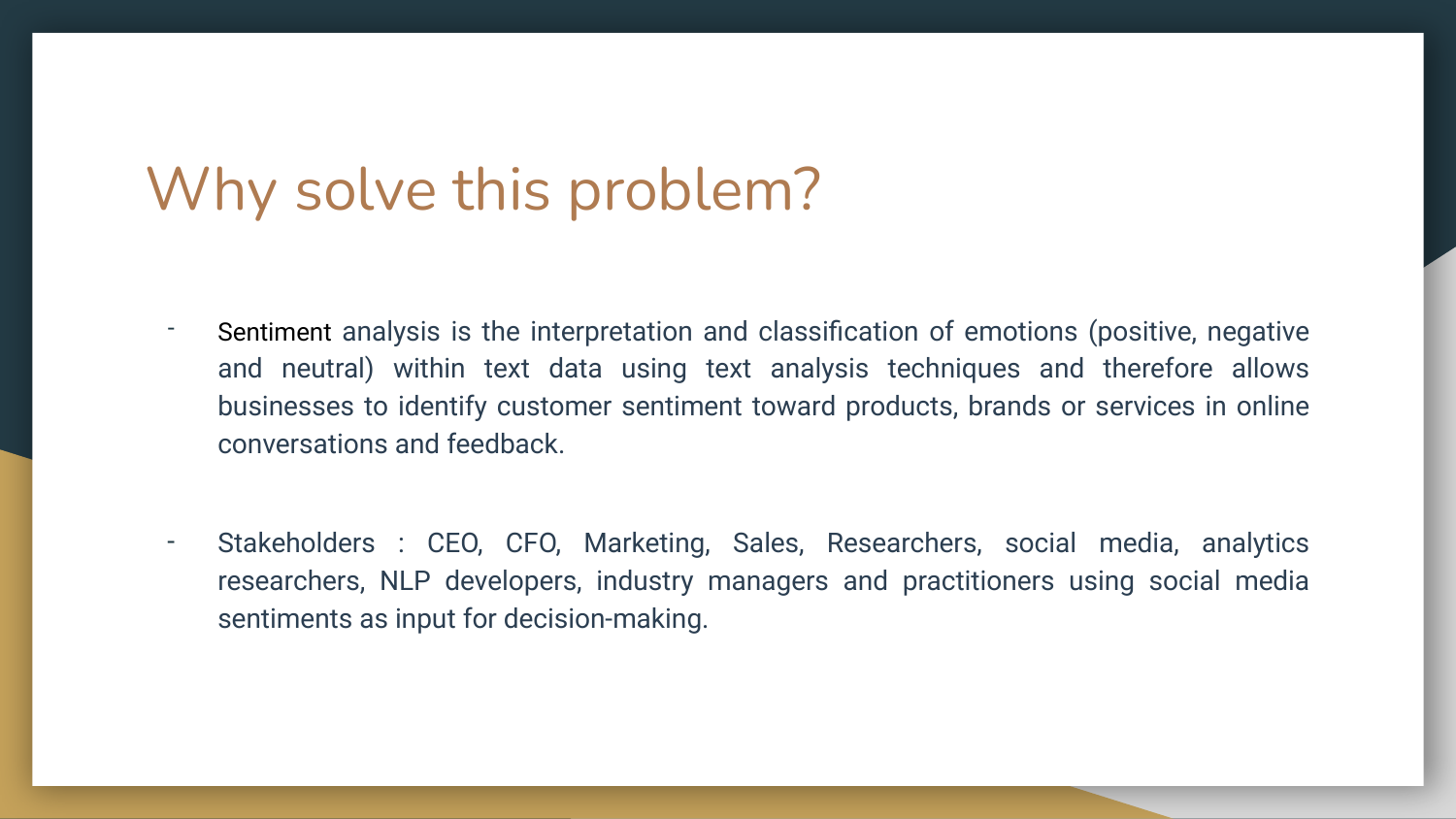

# Why solve this problem?

Sentiment analysis is the interpretation and classification of emotions (positive, negative and neutral) within text data using text analysis techniques and therefore allows businesses to identify customer sentiment toward products, brands or services in online conversations and feedback.

Stakeholders : CEO, CFO, Marketing, Sales, Researchers, social media, analytics researchers, NLP developers, industry managers and practitioners using social media sentiments as input for decision-making.